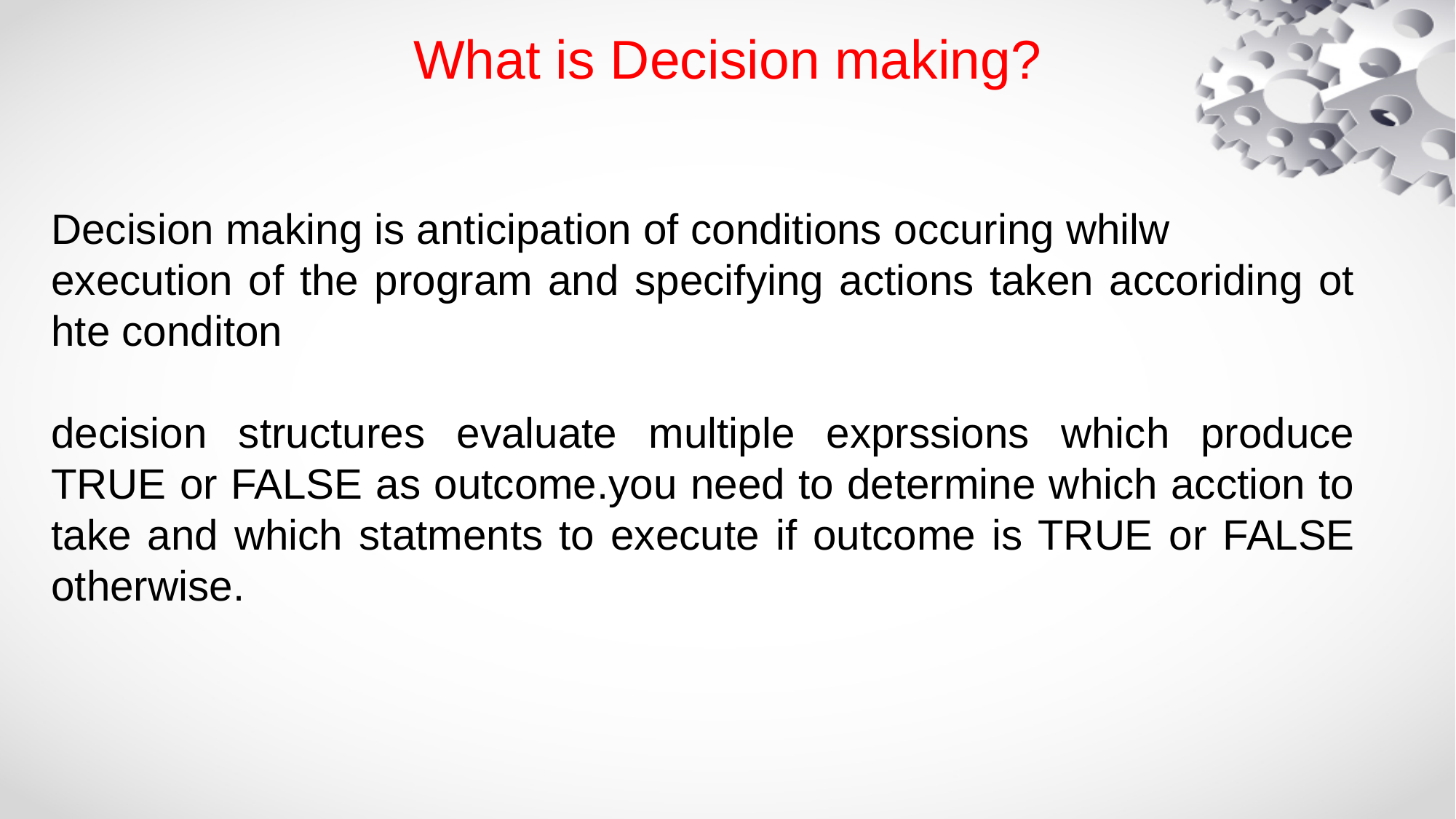

# What is Decision making?
Decision making is anticipation of conditions occuring whilw
execution of the program and specifying actions taken accoriding ot hte conditon

decision structures evaluate multiple exprssions which produce TRUE or FALSE as outcome.you need to determine which acction to take and which statments to execute if outcome is TRUE or FALSE otherwise.